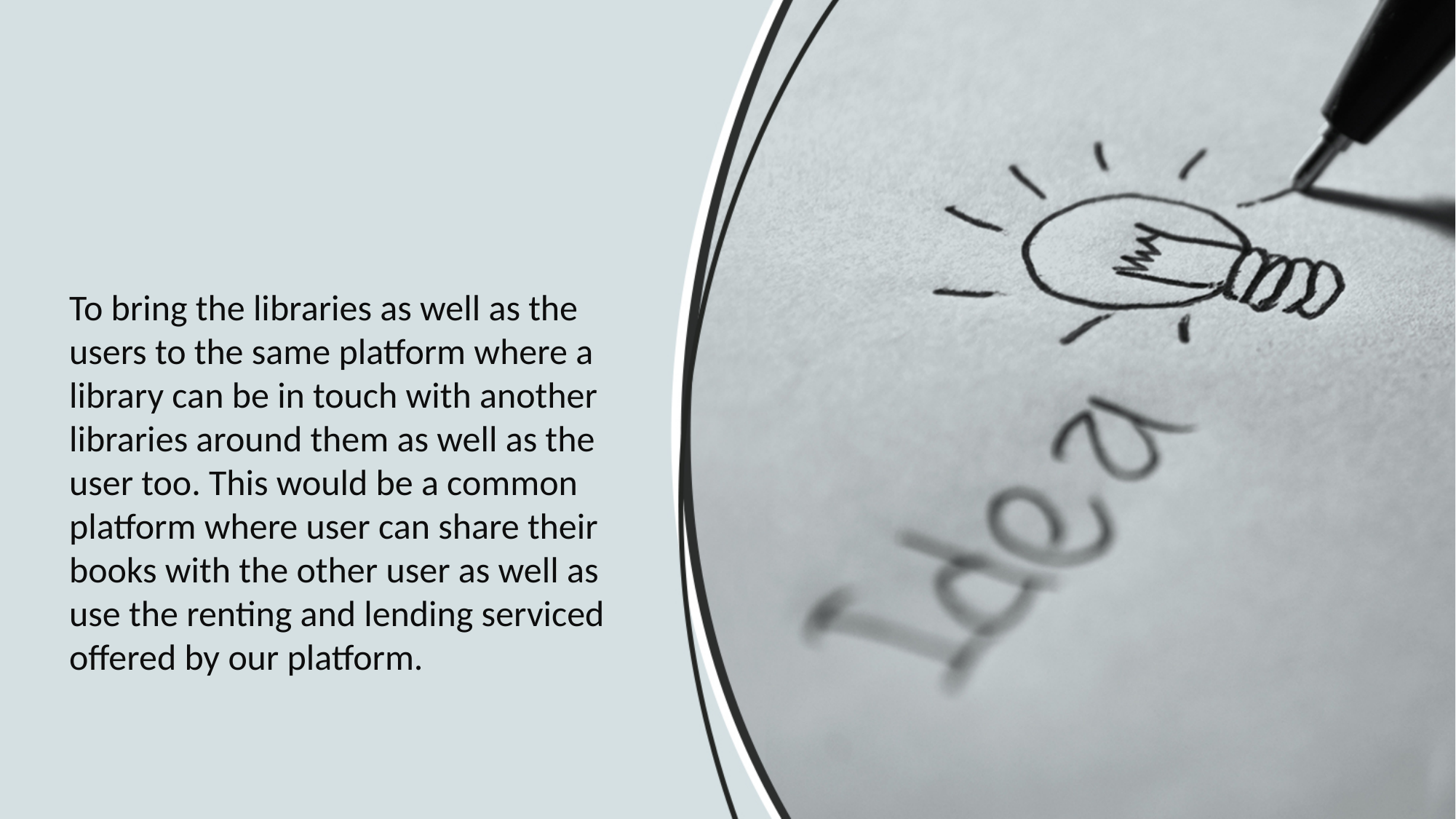

To bring the libraries as well as the users to the same platform where a library can be in touch with another libraries around them as well as the user too. This would be a common platform where user can share their books with the other user as well as use the renting and lending serviced offered by our platform.